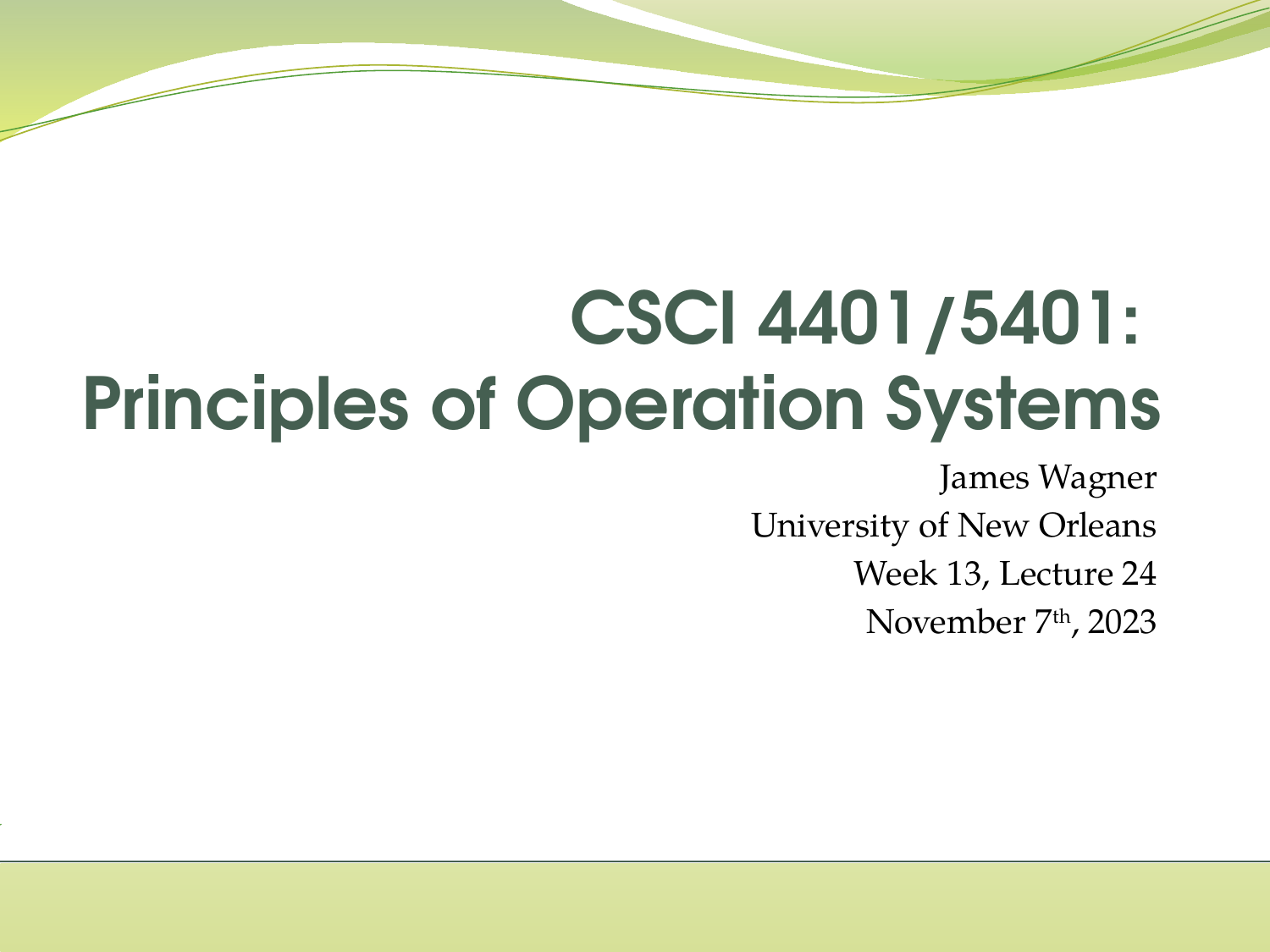

# CSCI 4401/5401: Principles of Operation Systems
James Wagner
University of New Orleans
Week 13, Lecture 24
November 7th, 2023